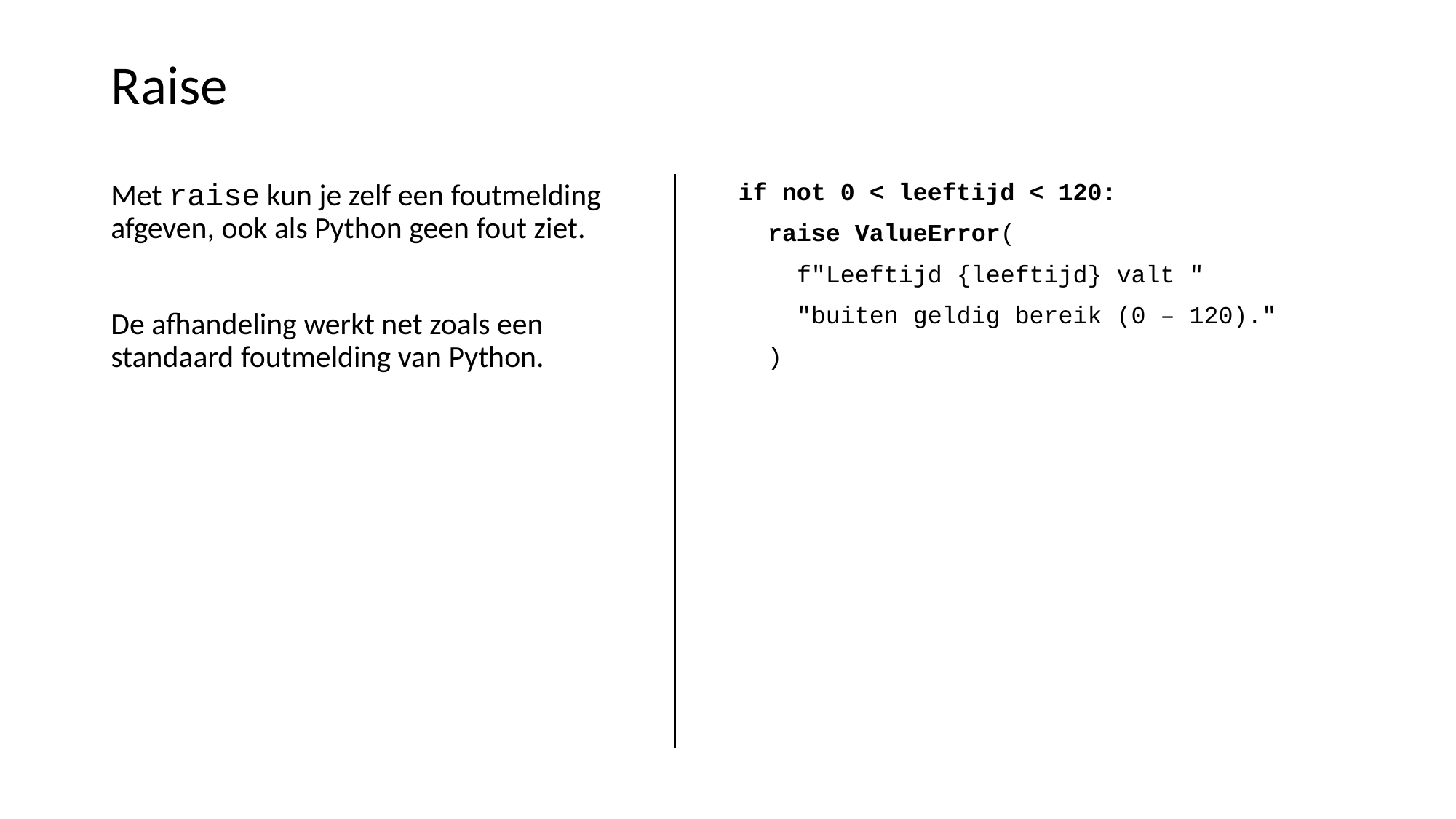

# Raise
Met raise kun je zelf een foutmelding afgeven, ook als Python geen fout ziet.

De afhandeling werkt net zoals een standaard foutmelding van Python.

if not 0 < leeftijd < 120:
  raise ValueError(
    f"Leeftijd {leeftijd} valt "
    "buiten geldig bereik (0 – 120)."
  )